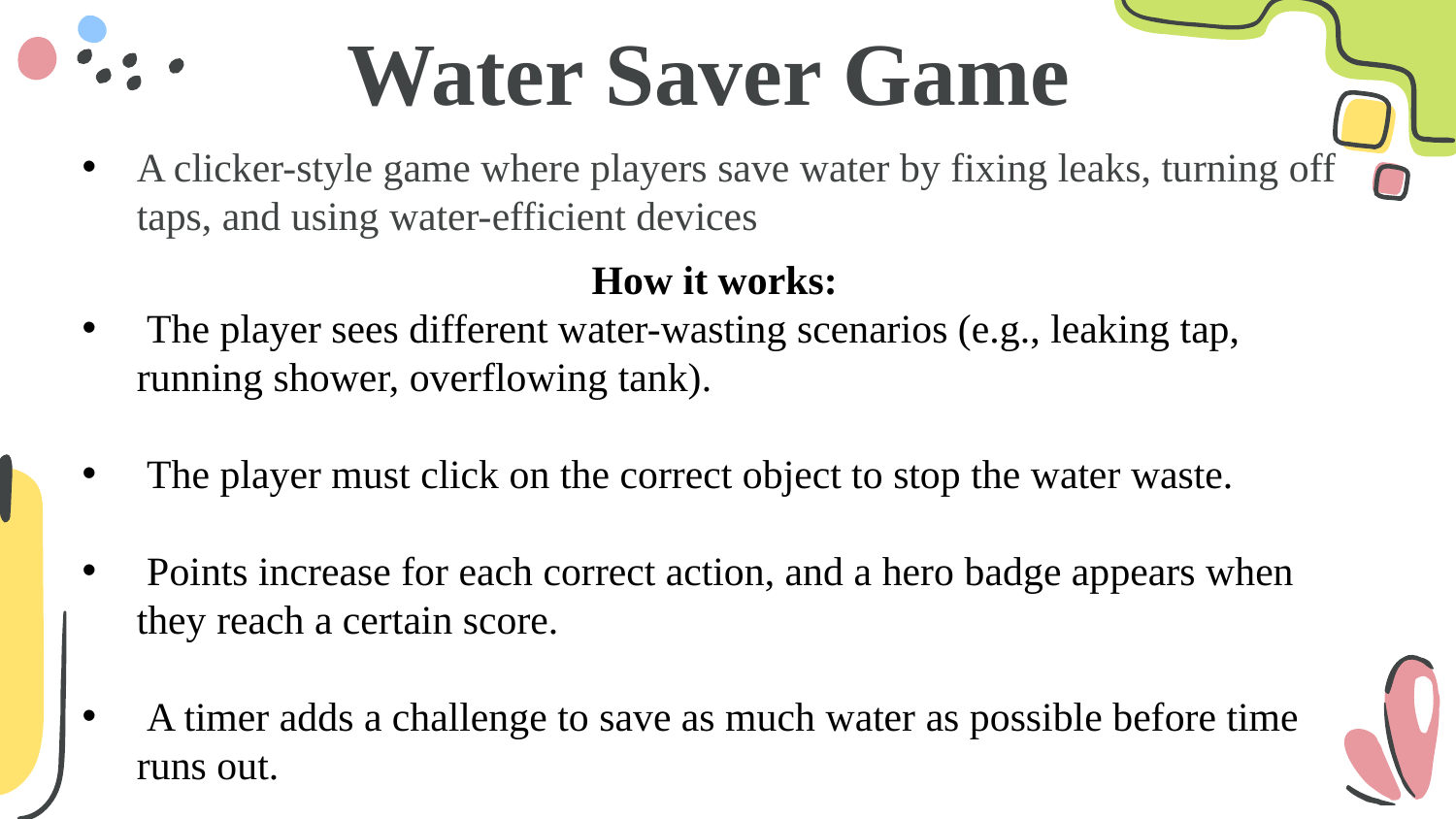

# Water Saver Game
A clicker-style game where players save water by fixing leaks, turning off taps, and using water-efficient devices
How it works:
 The player sees different water-wasting scenarios (e.g., leaking tap, running shower, overflowing tank).

 The player must click on the correct object to stop the water waste.

 Points increase for each correct action, and a hero badge appears when they reach a certain score.

 A timer adds a challenge to save as much water as possible before time runs out.